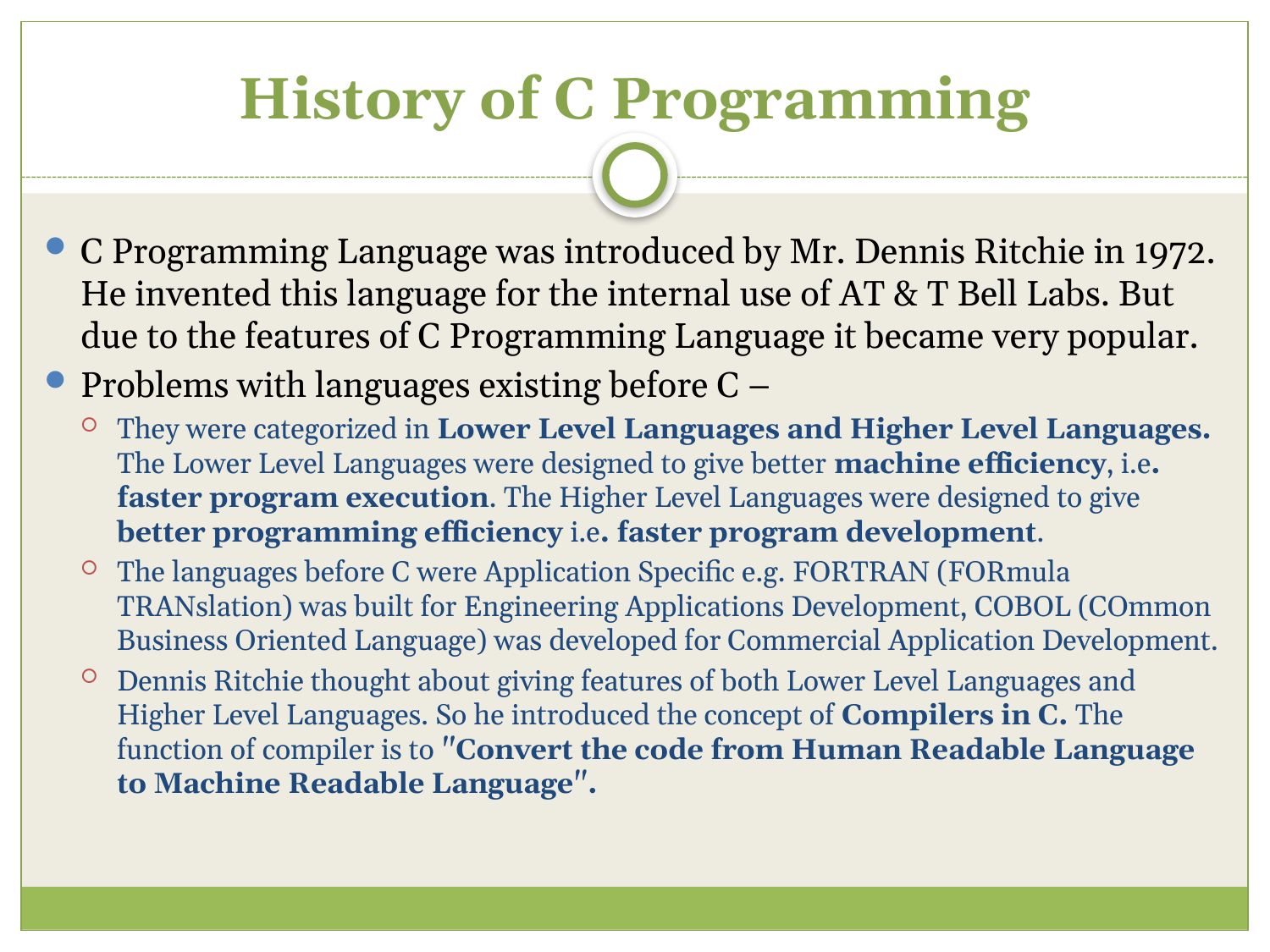

# History of C Programming
C Programming Language was introduced by Mr. Dennis Ritchie in 1972. He invented this language for the internal use of AT & T Bell Labs. But due to the features of C Programming Language it became very popular.
Problems with languages existing before C –
They were categorized in Lower Level Languages and Higher Level Languages. The Lower Level Languages were designed to give better machine efficiency, i.e. faster program execution. The Higher Level Languages were designed to give better programming efficiency i.e. faster program development.
The languages before C were Application Specific e.g. FORTRAN (FORmula TRANslation) was built for Engineering Applications Development, COBOL (COmmon Business Oriented Language) was developed for Commercial Application Development.
Dennis Ritchie thought about giving features of both Lower Level Languages and Higher Level Languages. So he introduced the concept of Compilers in C. The function of compiler is to "Convert the code from Human Readable Language to Machine Readable Language".